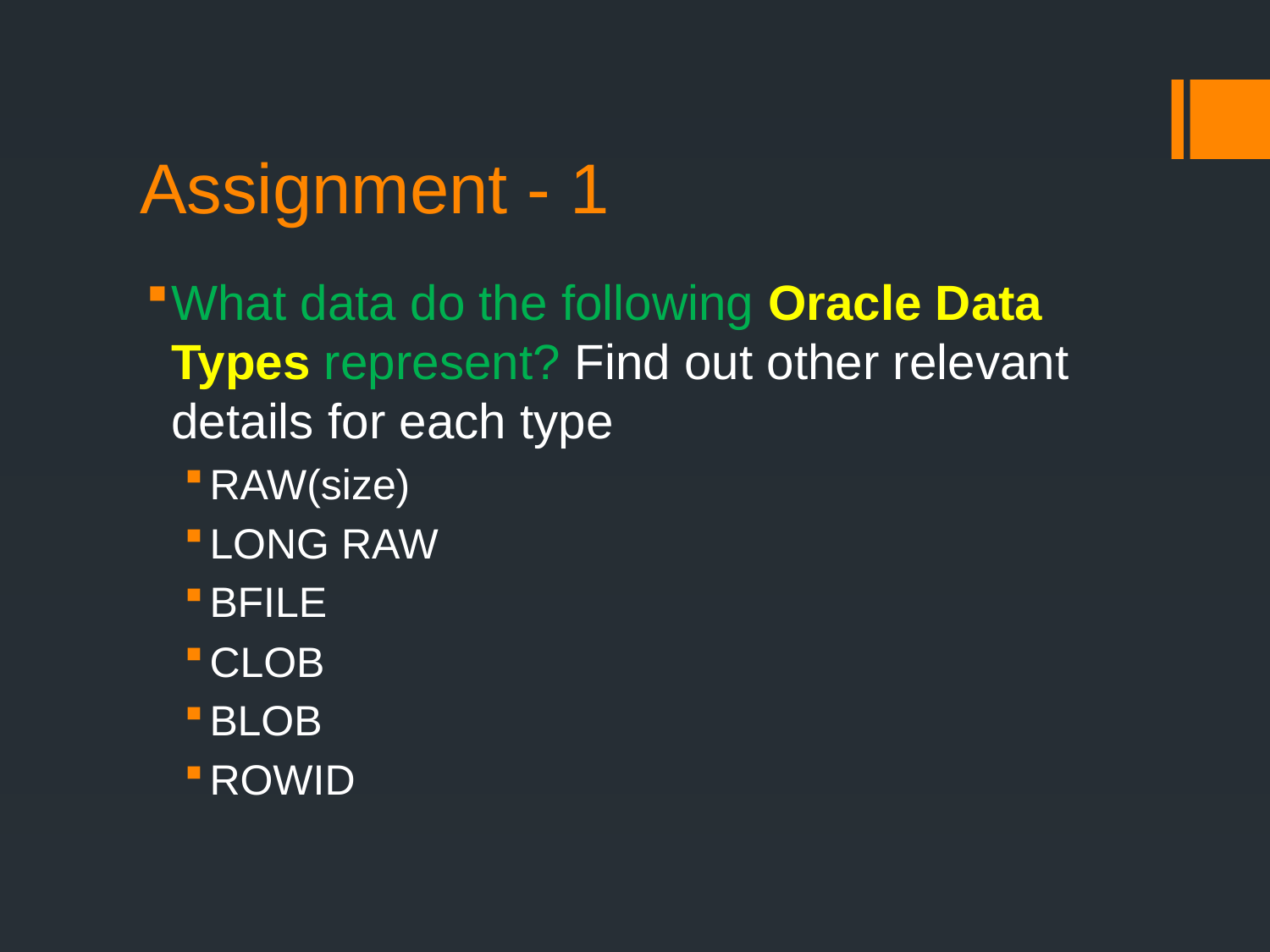

# Assignment - 1
What data do the following Oracle Data Types represent? Find out other relevant details for each type
RAW(size)
LONG RAW
BFILE
CLOB
BLOB
ROWID